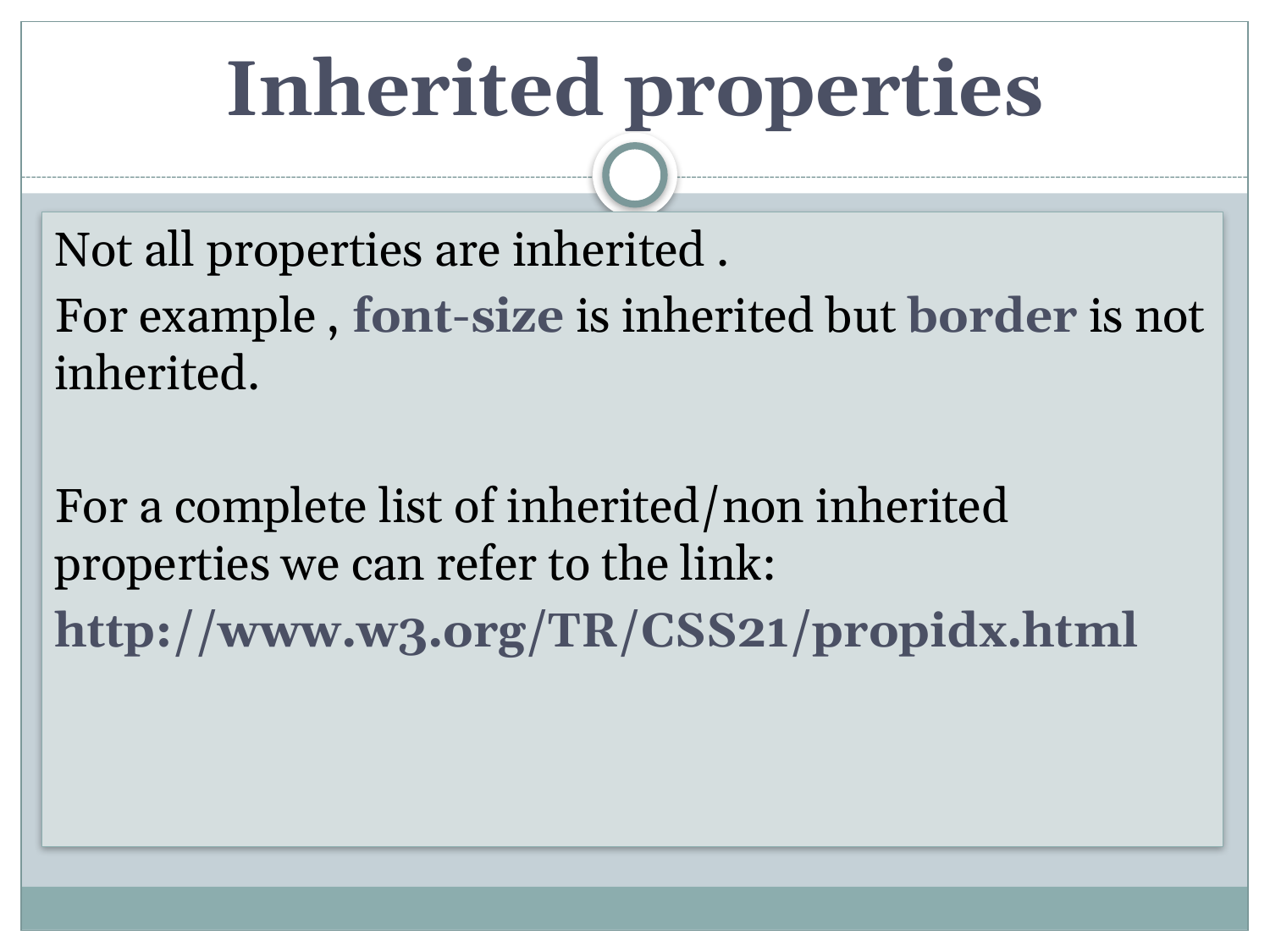

# Inherited properties
Not all properties are inherited .
For example , font-size is inherited but border is not inherited.

For a complete list of inherited/non inherited properties we can refer to the link:
http://www.w3.org/TR/CSS21/propidx.html